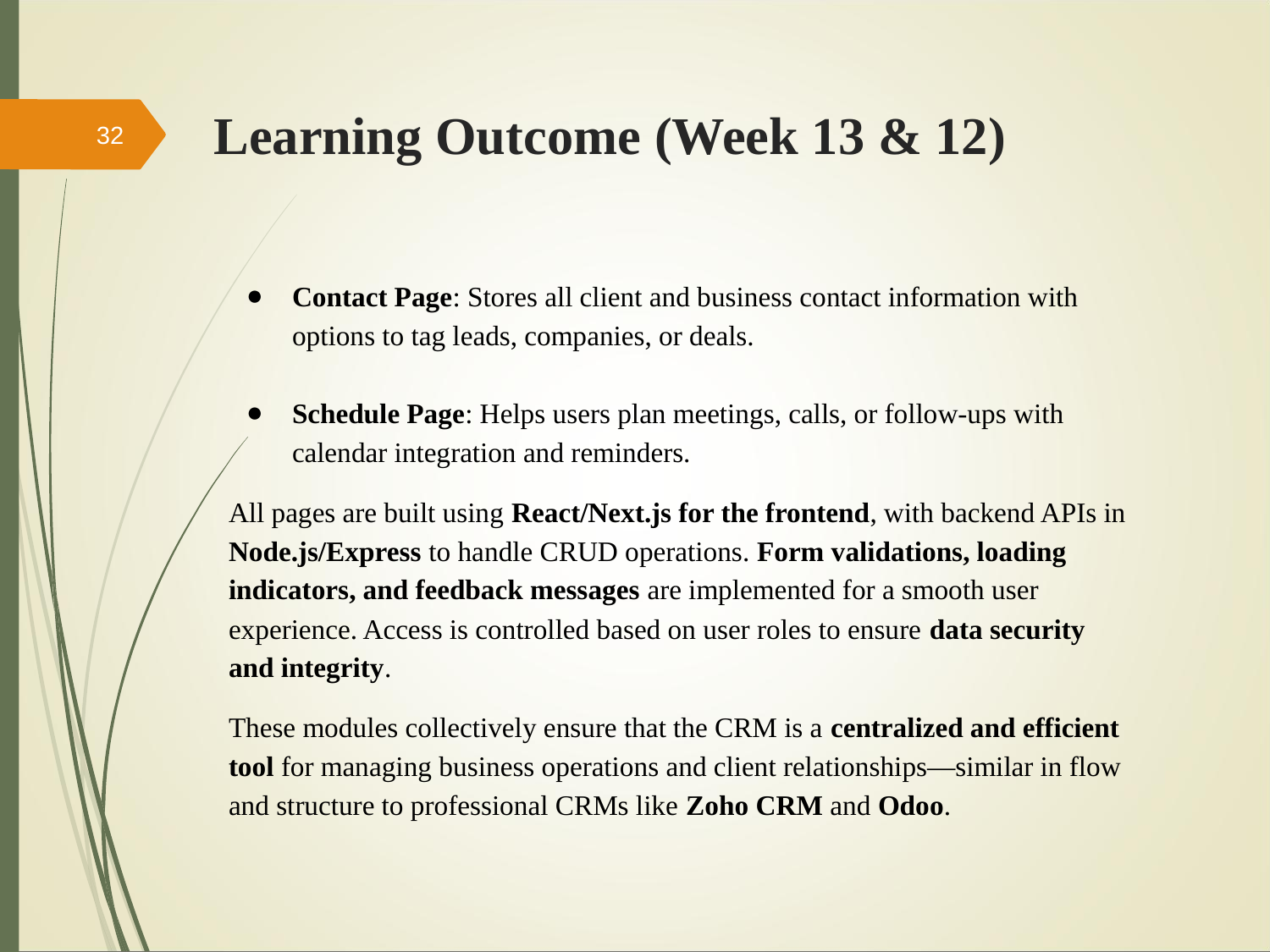

# Learning Outcome (Week 13 & 12)

32

Contact Page: Stores all client and business contact information with options to tag leads, companies, or deals.
Schedule Page: Helps users plan meetings, calls, or follow-ups with calendar integration and reminders.
All pages are built using React/Next.js for the frontend, with backend APIs in Node.js/Express to handle CRUD operations. Form validations, loading indicators, and feedback messages are implemented for a smooth user experience. Access is controlled based on user roles to ensure data security and integrity.
These modules collectively ensure that the CRM is a centralized and efficient tool for managing business operations and client relationships—similar in flow and structure to professional CRMs like Zoho CRM and Odoo.